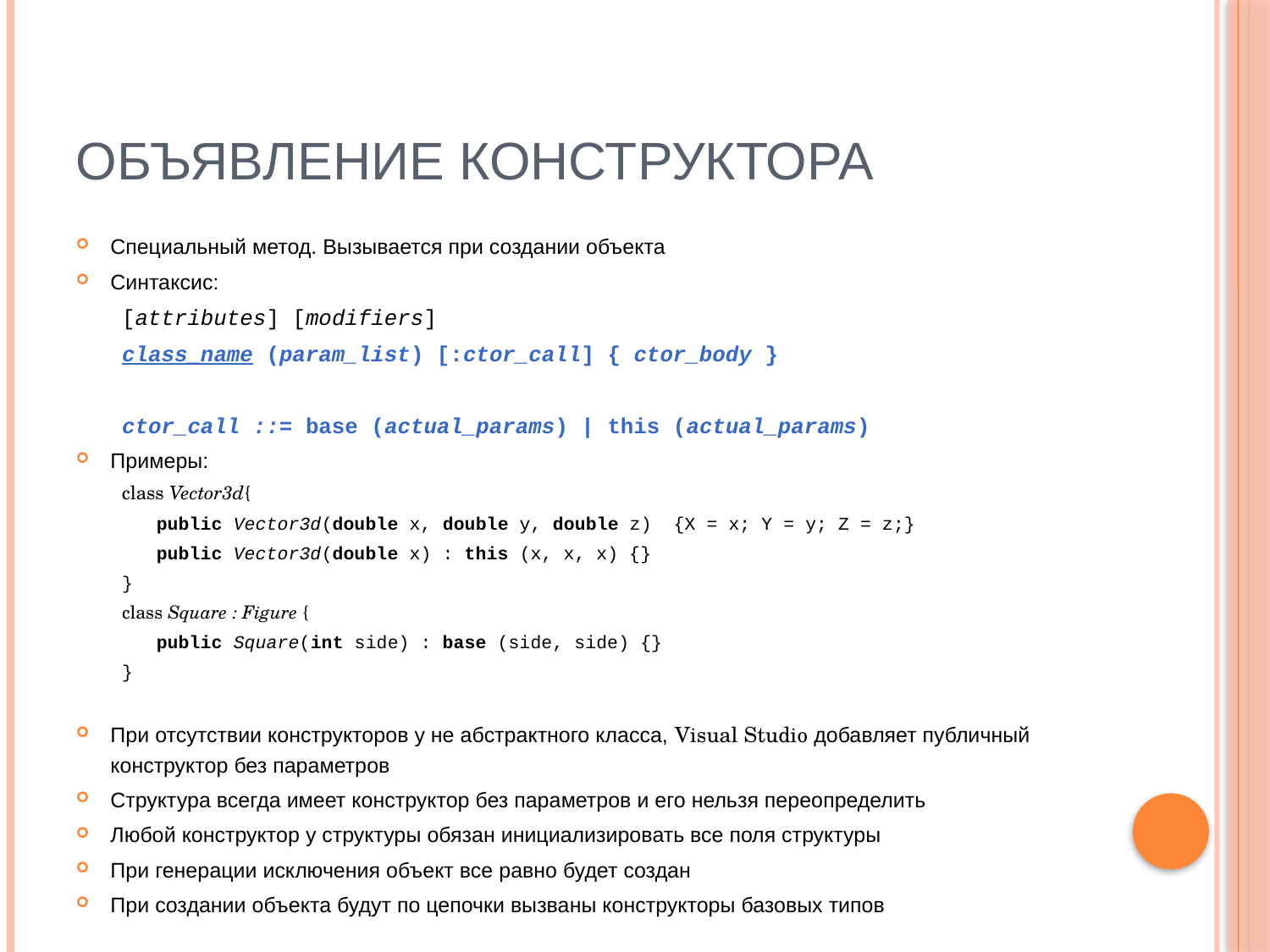

# Объявление конструктора
Специальный метод. Вызывается при создании объекта
Синтаксис:
[attributes] [modifiers]
class_name (param_list) [:ctor_call] { ctor_body }

ctor_call ::= base (actual_params) | this (actual_params)
Примеры:
class Vector3d{
	public Vector3d(double x, double y, double z)  {X = x; Y = y; Z = z;}
	public Vector3d(double x) : this (x, x, x) {}
}
class Square : Figure {
	public Square(int side) : base (side, side) {}
}

При отсутствии конструкторов у не абстрактного класса, Visual Studio добавляет публичный конструктор без параметров
Структура всегда имеет конструктор без параметров и его нельзя переопределить
Любой конструктор у структуры обязан инициализировать все поля структуры
При генерации исключения объект все равно будет создан
При создании объекта будут по цепочки вызваны конструкторы базовых типов